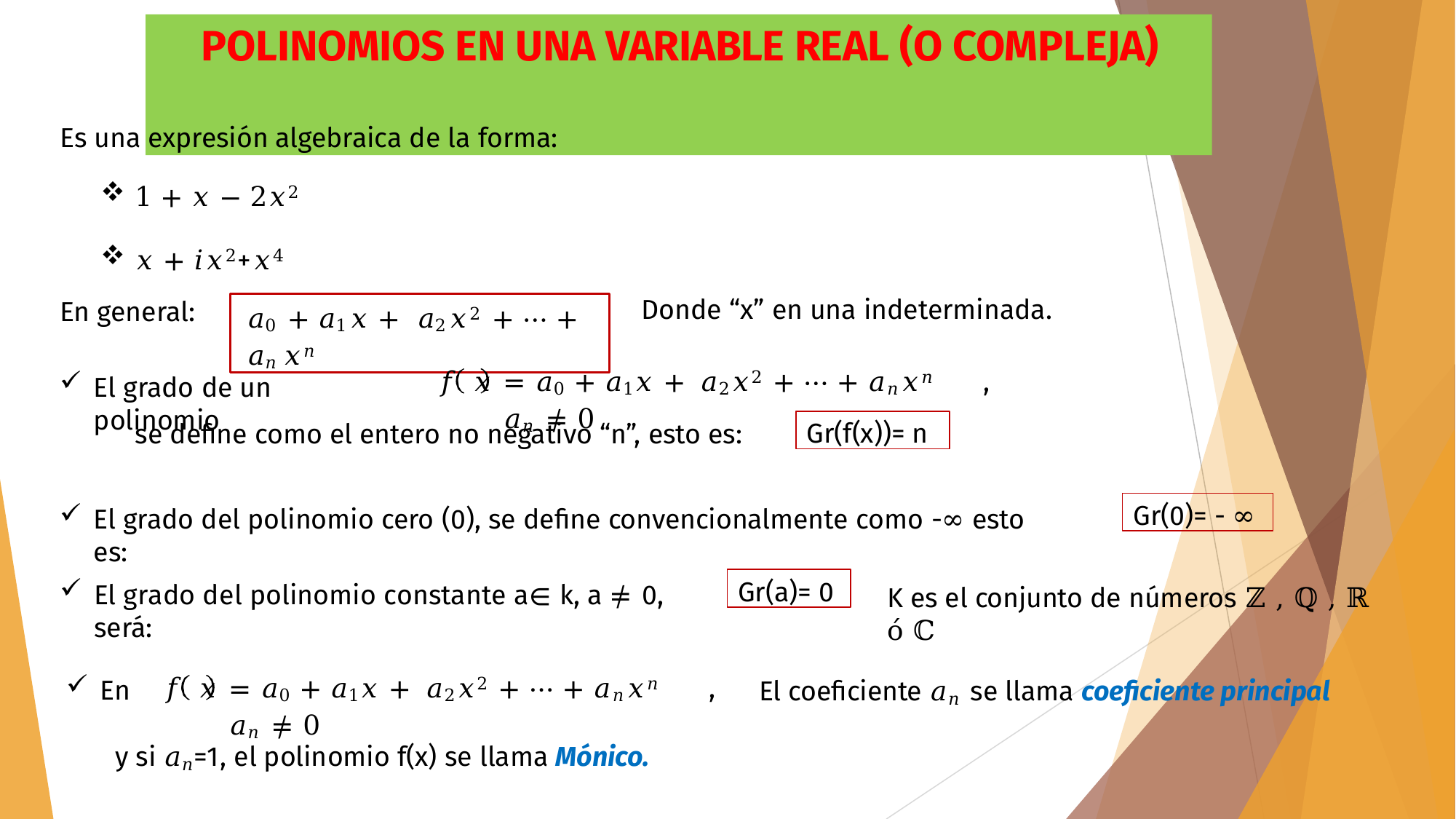

# POLINOMIOS EN UNA VARIABLE REAL (O COMPLEJA)
Es una expresión algebraica de la forma:
1 + 𝑥 − 2𝑥2
𝑥 + 𝑖𝑥2+𝑥4
Donde “x” en una indeterminada.
En general:
𝑎0  + 𝑎1𝑥 +  𝑎2𝑥2  + ⋯ + 𝑎𝑛𝑥𝑛
𝑓 𝑥	= 𝑎0 + 𝑎1𝑥 + 𝑎2𝑥2 + ⋯ + 𝑎𝑛𝑥𝑛	,	𝑎𝑛 ≠ 0
El grado de un polinomio

Gr(f(x))= n
se define como el entero no negativo “n”, esto es:
Gr(0)= - ∞
El grado del polinomio cero (0), se define convencionalmente como -∞ esto es:
Gr(a)= 0
El grado del polinomio constante a∈ k, a ≠ 0, será:
K es el conjunto de números ℤ , ℚ , ℝ ó ℂ
𝑓 𝑥	= 𝑎0 + 𝑎1𝑥 + 𝑎2𝑥2 + ⋯ + 𝑎𝑛𝑥𝑛	,	𝑎𝑛 ≠ 0
El coeficiente 𝑎𝑛 se llama coeficiente principal
En

y si 𝑎𝑛=1, el polinomio f(x) se llama Mónico.